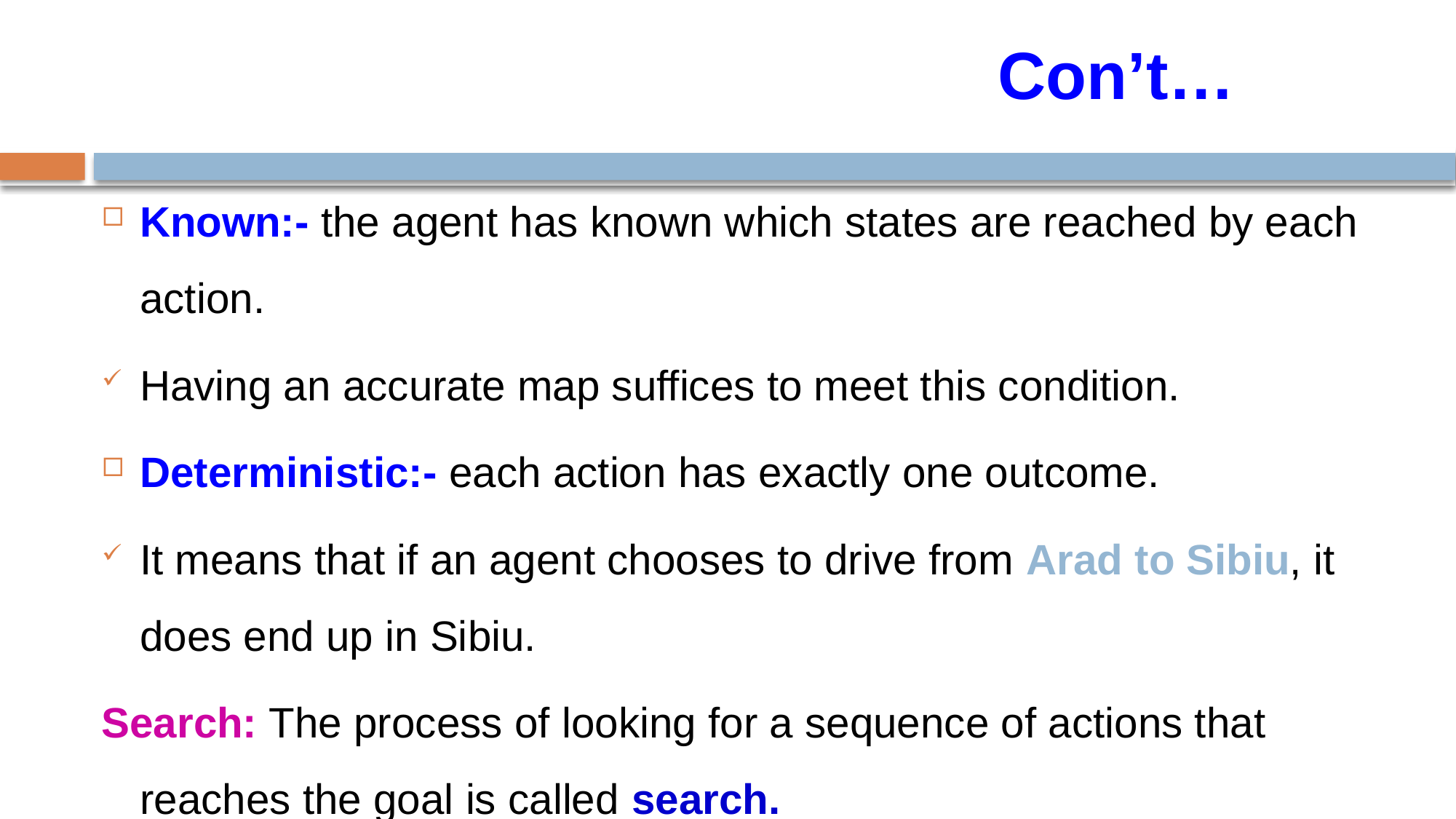

# Con’t…
Known:- the agent has known which states are reached by each action.
Having an accurate map suffices to meet this condition.
Deterministic:- each action has exactly one outcome.
It means that if an agent chooses to drive from Arad to Sibiu, it does end up in Sibiu.
Search: The process of looking for a sequence of actions that reaches the goal is called search.

71